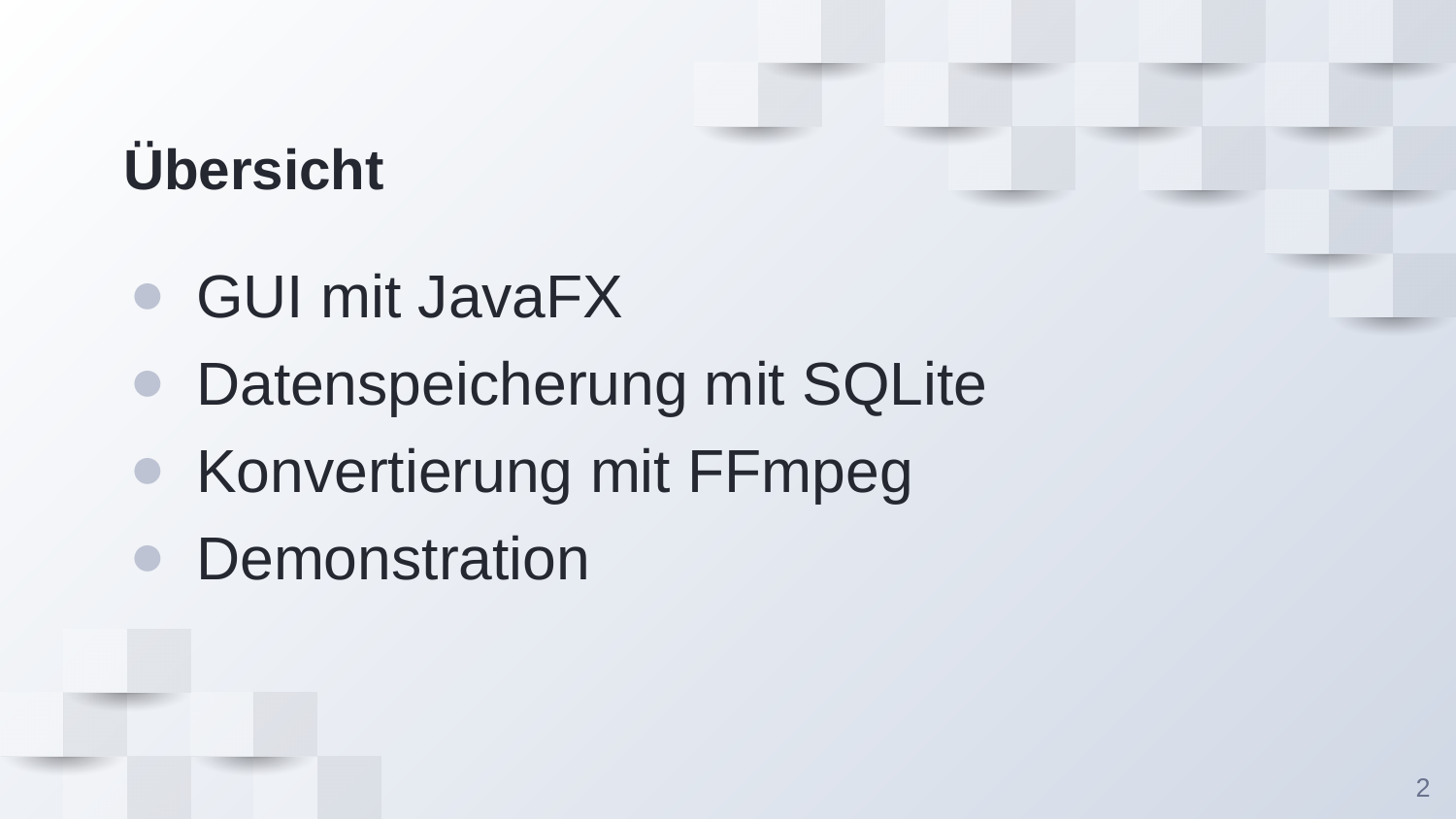

# Übersicht
GUI mit JavaFX
Datenspeicherung mit SQLite
Konvertierung mit FFmpeg
Demonstration
2